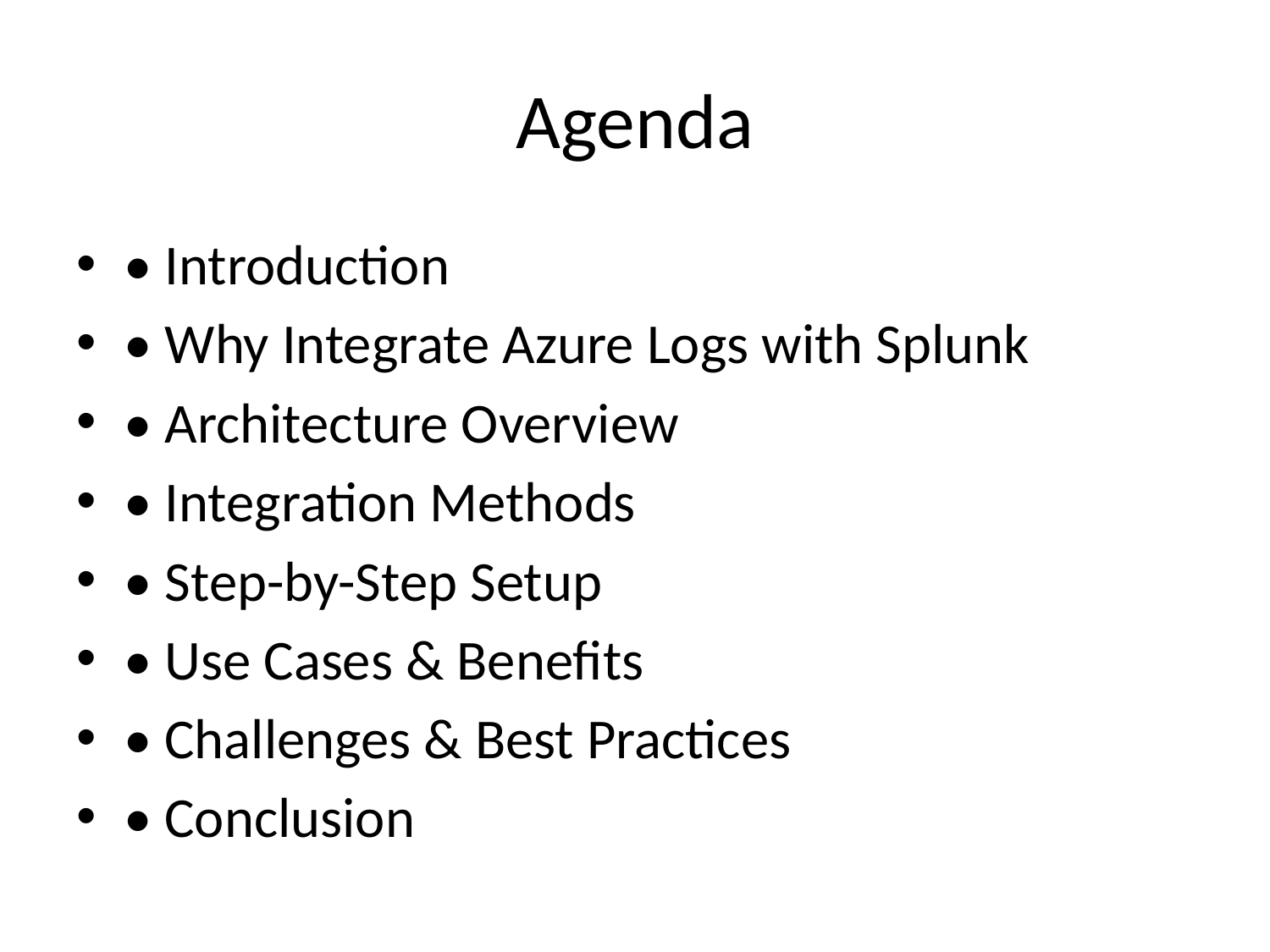

# Agenda
• Introduction
• Why Integrate Azure Logs with Splunk
• Architecture Overview
• Integration Methods
• Step-by-Step Setup
• Use Cases & Benefits
• Challenges & Best Practices
• Conclusion